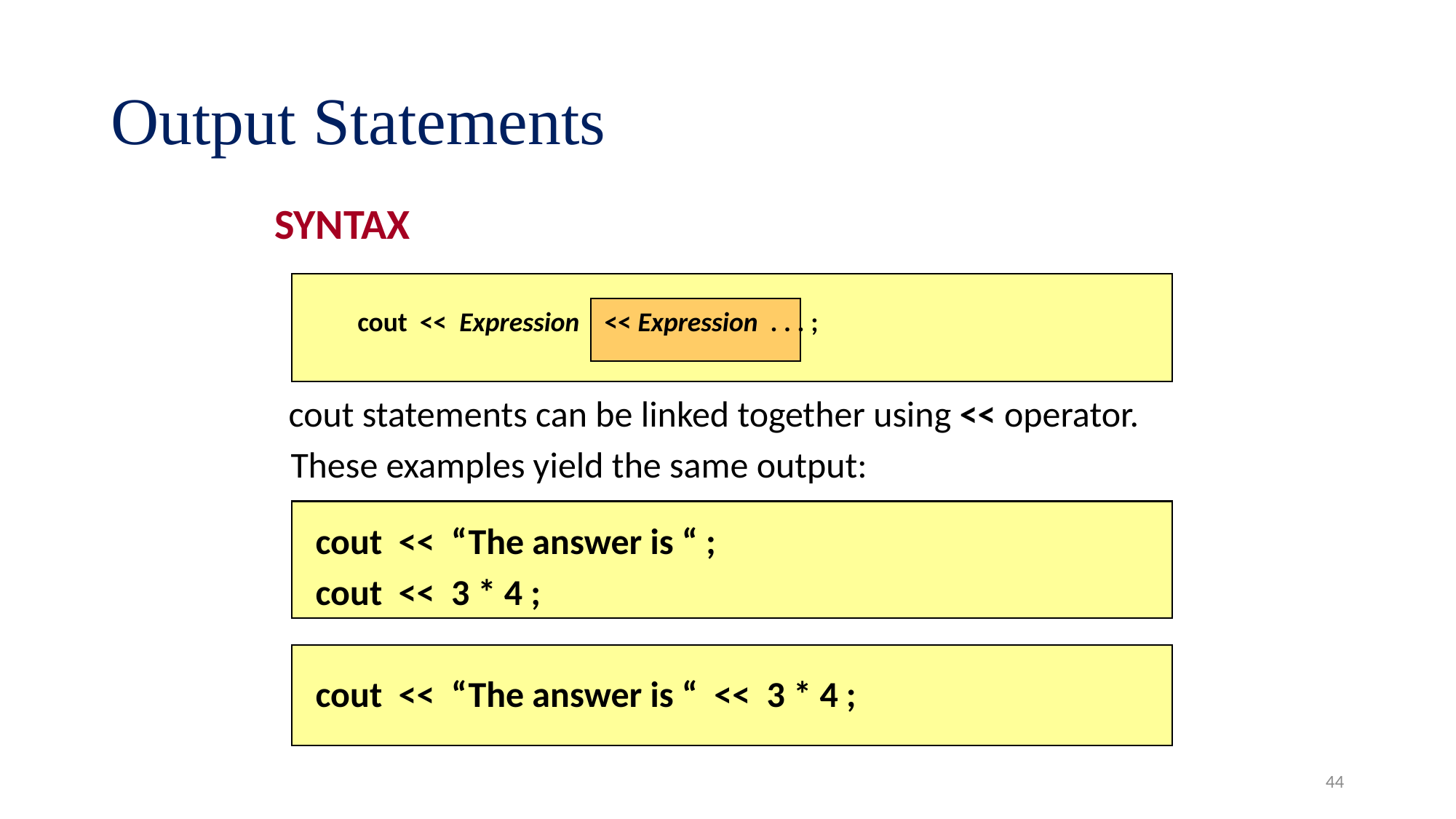

# Output Statements
SYNTAX

   cout statements can be linked together using << operator.
  These examples yield the same output:

	cout  <<  “The answer is “ ;
	cout  <<  3 * 4 ;

	cout  <<  “The answer is “  <<  3 * 4 ;

cout  <<  Expression    << Expression  . . . ;

44